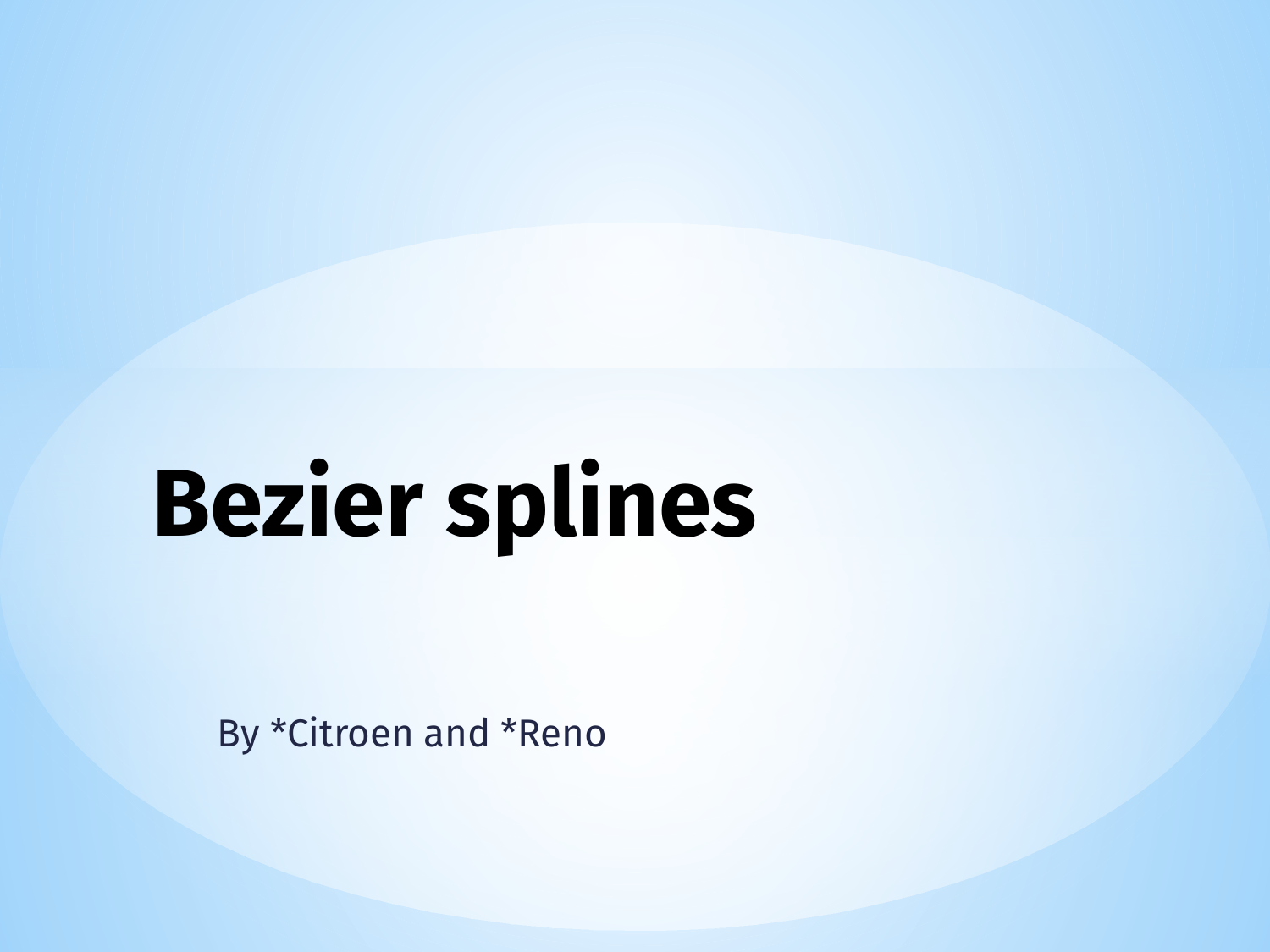

# Bezier splines
By *Citroen and *Reno